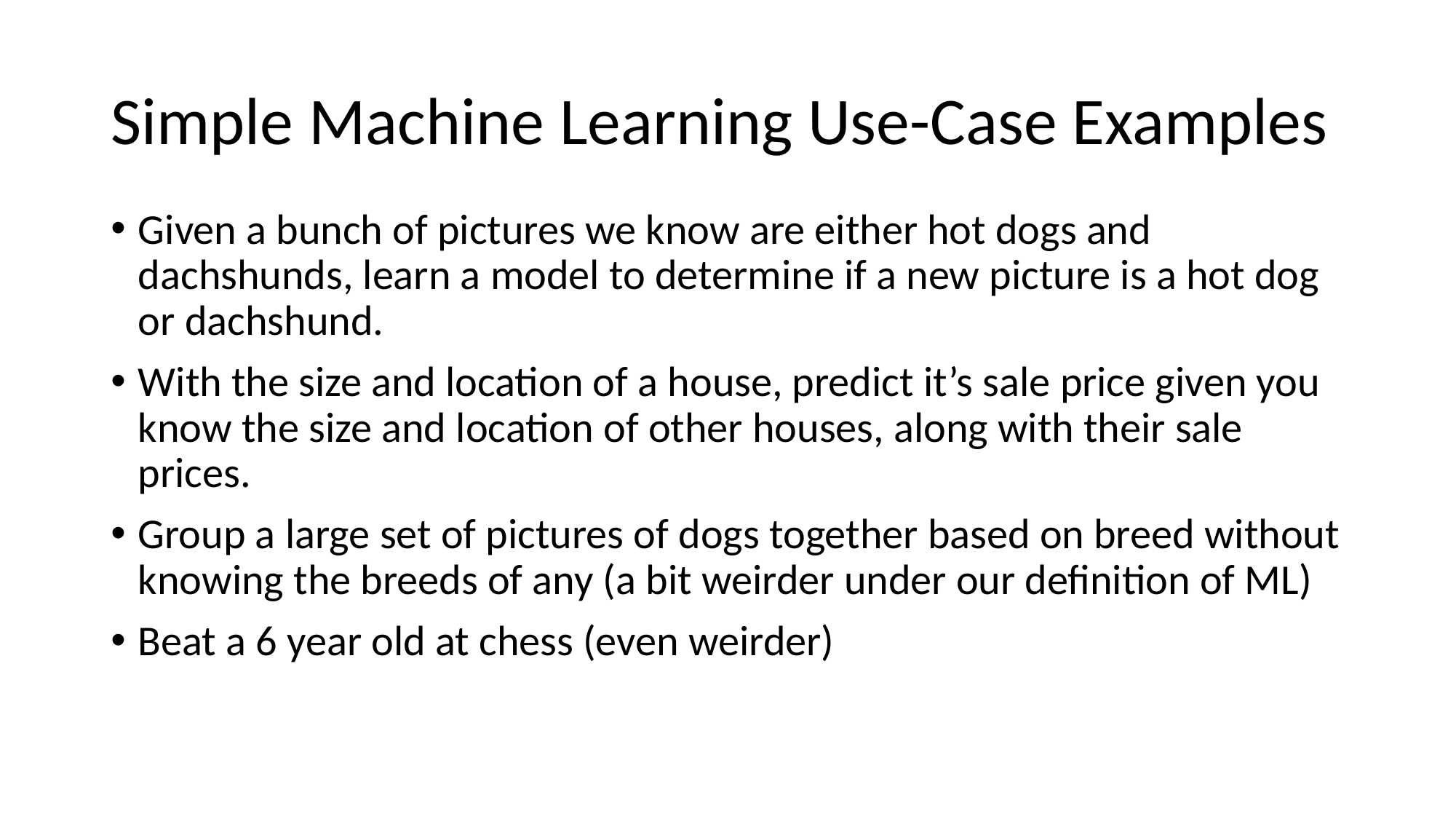

# Simple Machine Learning Use-Case Examples
Given a bunch of pictures we know are either hot dogs and dachshunds, learn a model to determine if a new picture is a hot dog or dachshund.
With the size and location of a house, predict it’s sale price given you know the size and location of other houses, along with their sale prices.
Group a large set of pictures of dogs together based on breed without knowing the breeds of any (a bit weirder under our definition of ML)
Beat a 6 year old at chess (even weirder)